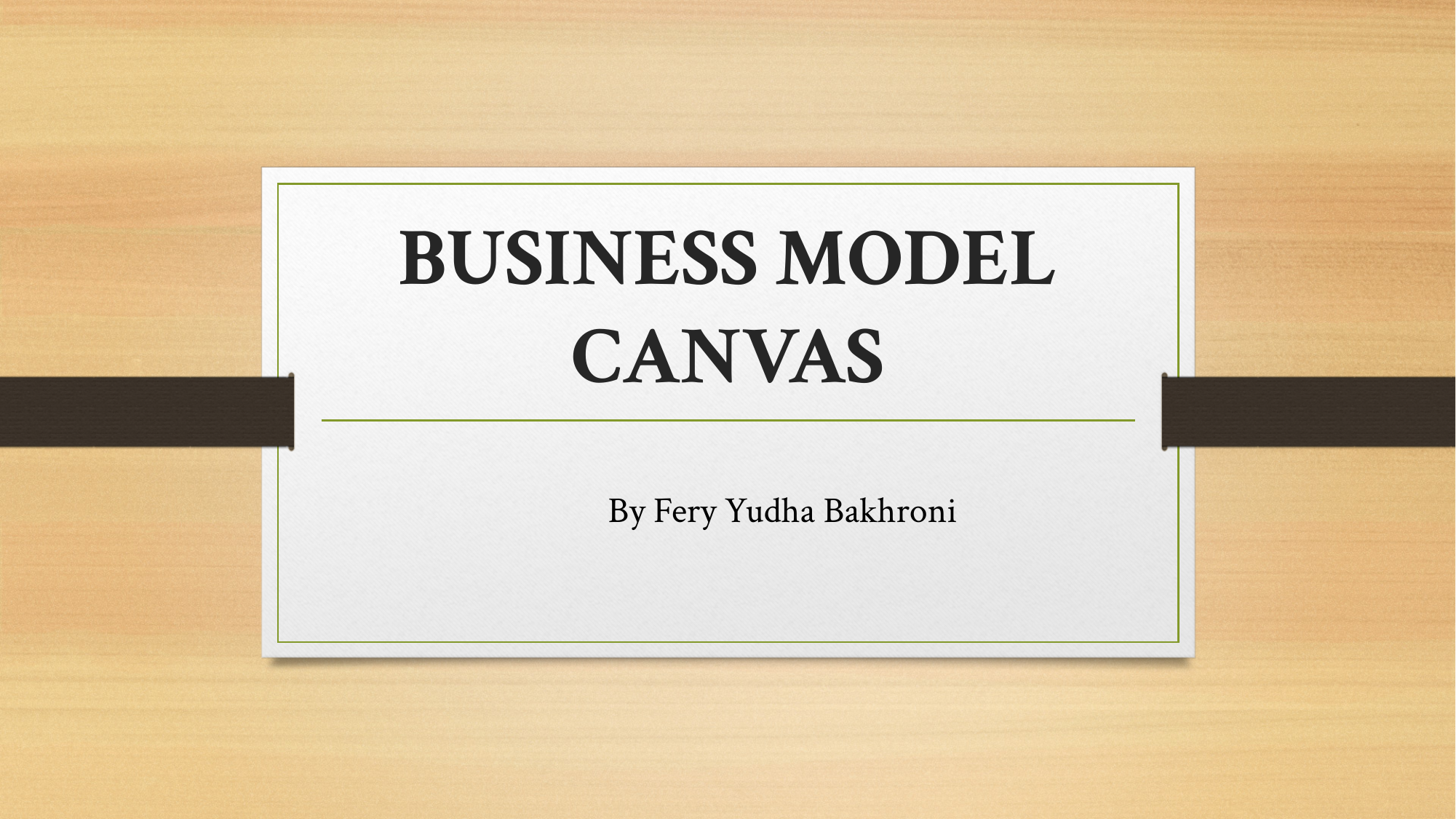

# BUSINESS MODEL CANVAS
								By Fery Yudha Bakhroni